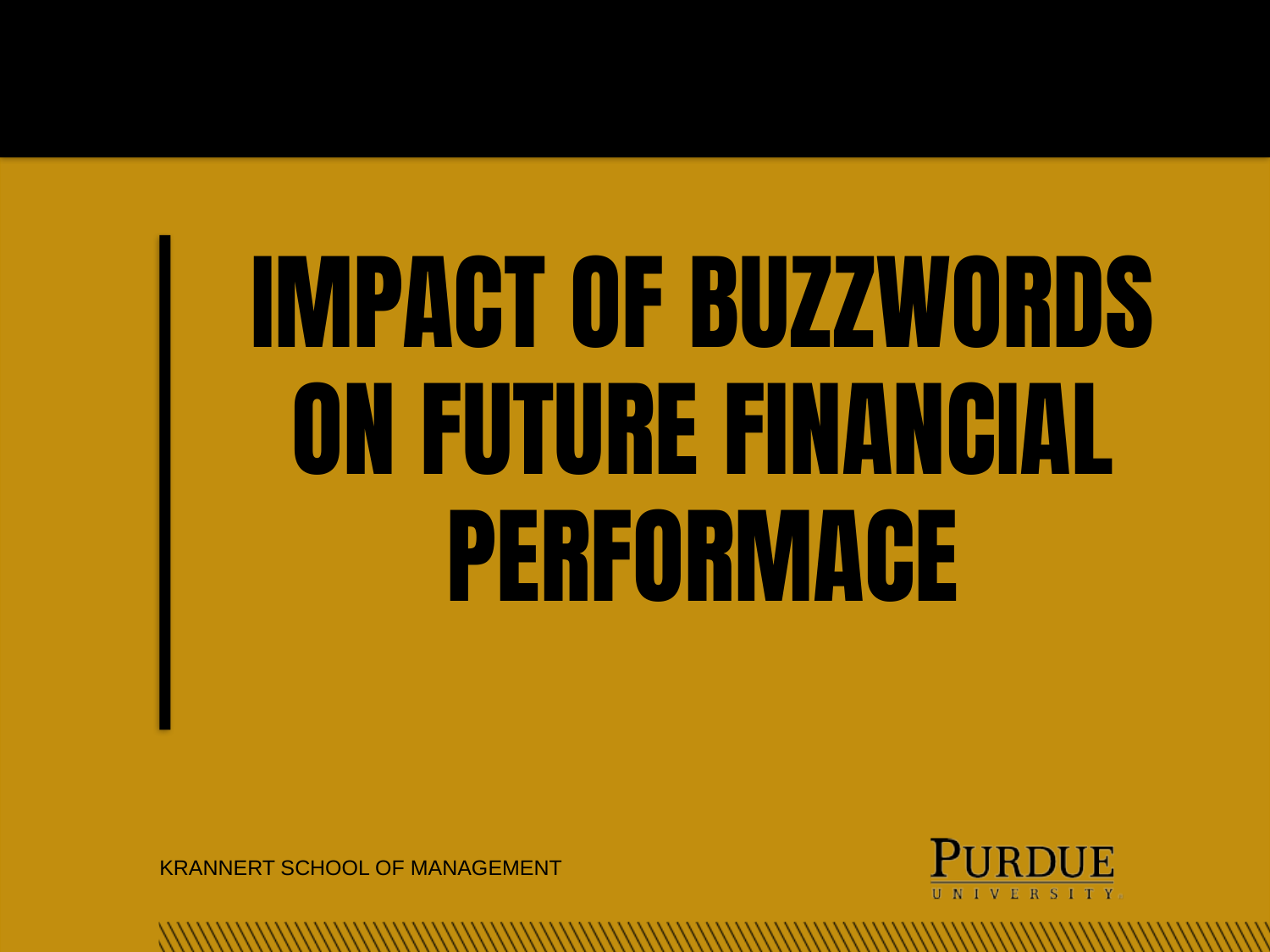

IMPACT oF BUZZWORDS on FUTURE Financial Performace
KRANNERT SCHOOL OF MANAGEMENT